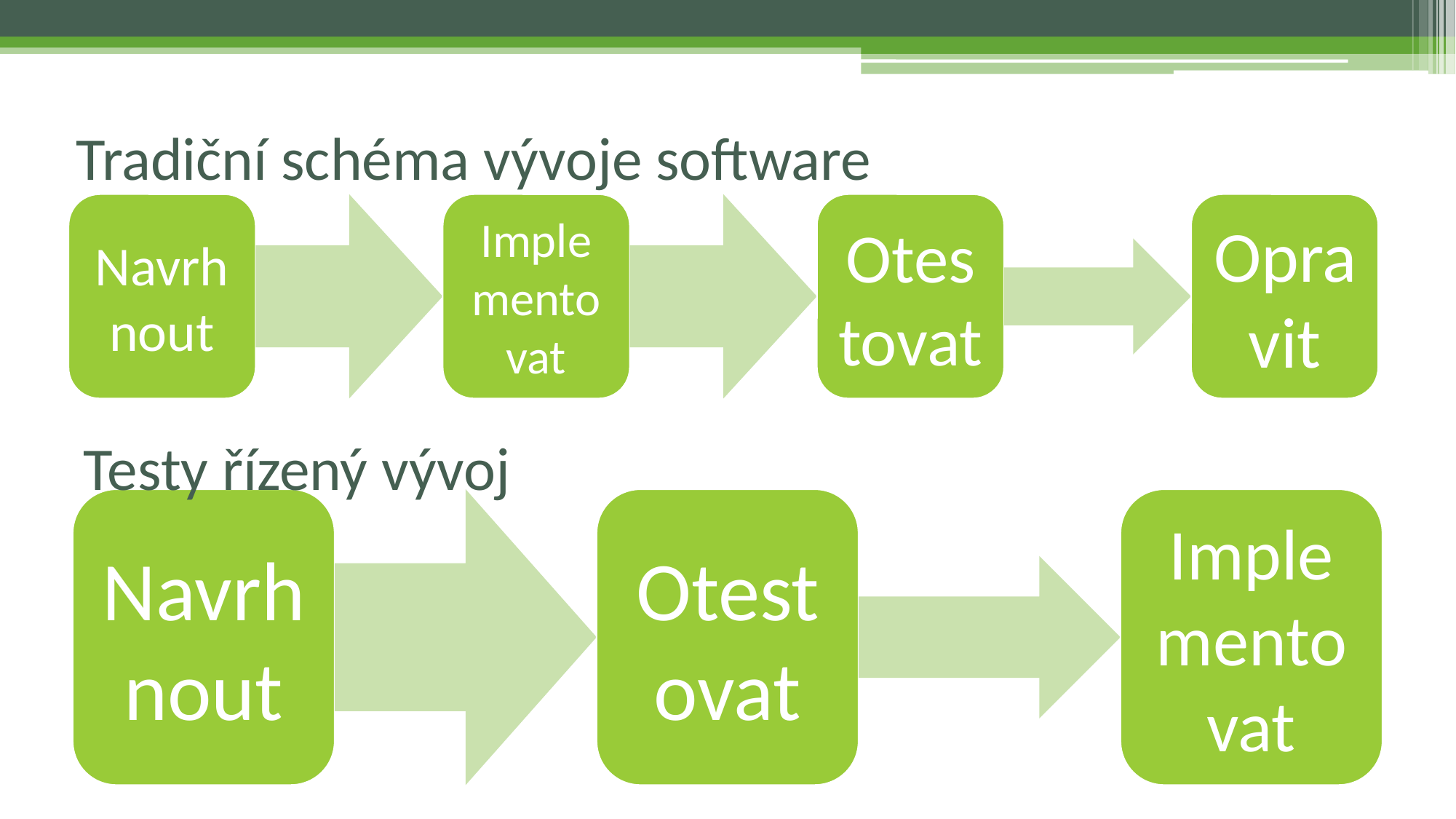

Tradiční schéma vývoje software
Navrhnout
Implementovat
Otestovat
Opravit
# Testy řízený vývoj
Navrhnout
Implementovat
Otestovat